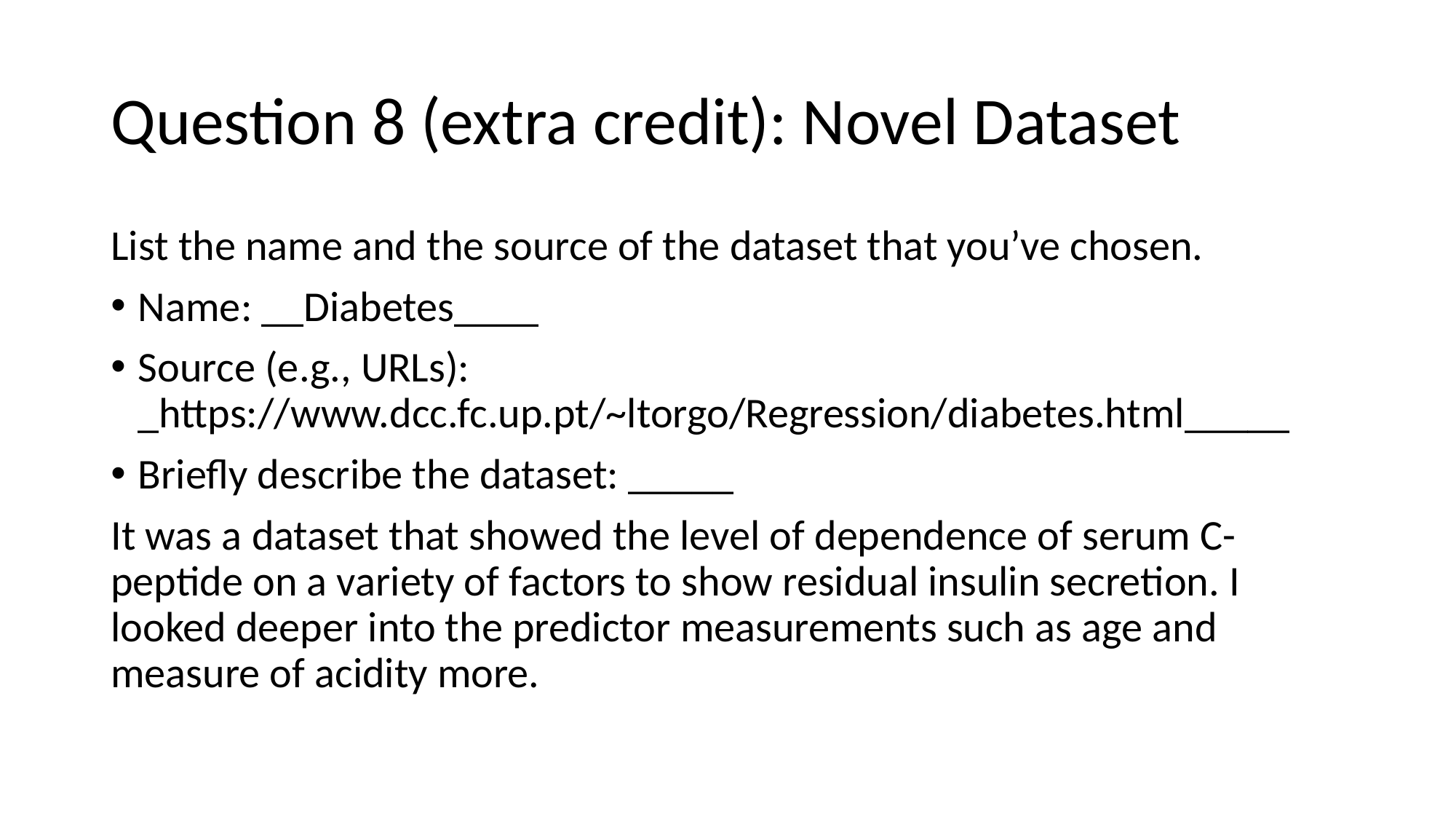

# Question 8 (extra credit): Novel Dataset
List the name and the source of the dataset that you’ve chosen.
Name: __Diabetes____
Source (e.g., URLs): _https://www.dcc.fc.up.pt/~ltorgo/Regression/diabetes.html_____
Briefly describe the dataset: _____
It was a dataset that showed the level of dependence of serum C-peptide on a variety of factors to show residual insulin secretion. I looked deeper into the predictor measurements such as age and measure of acidity more.